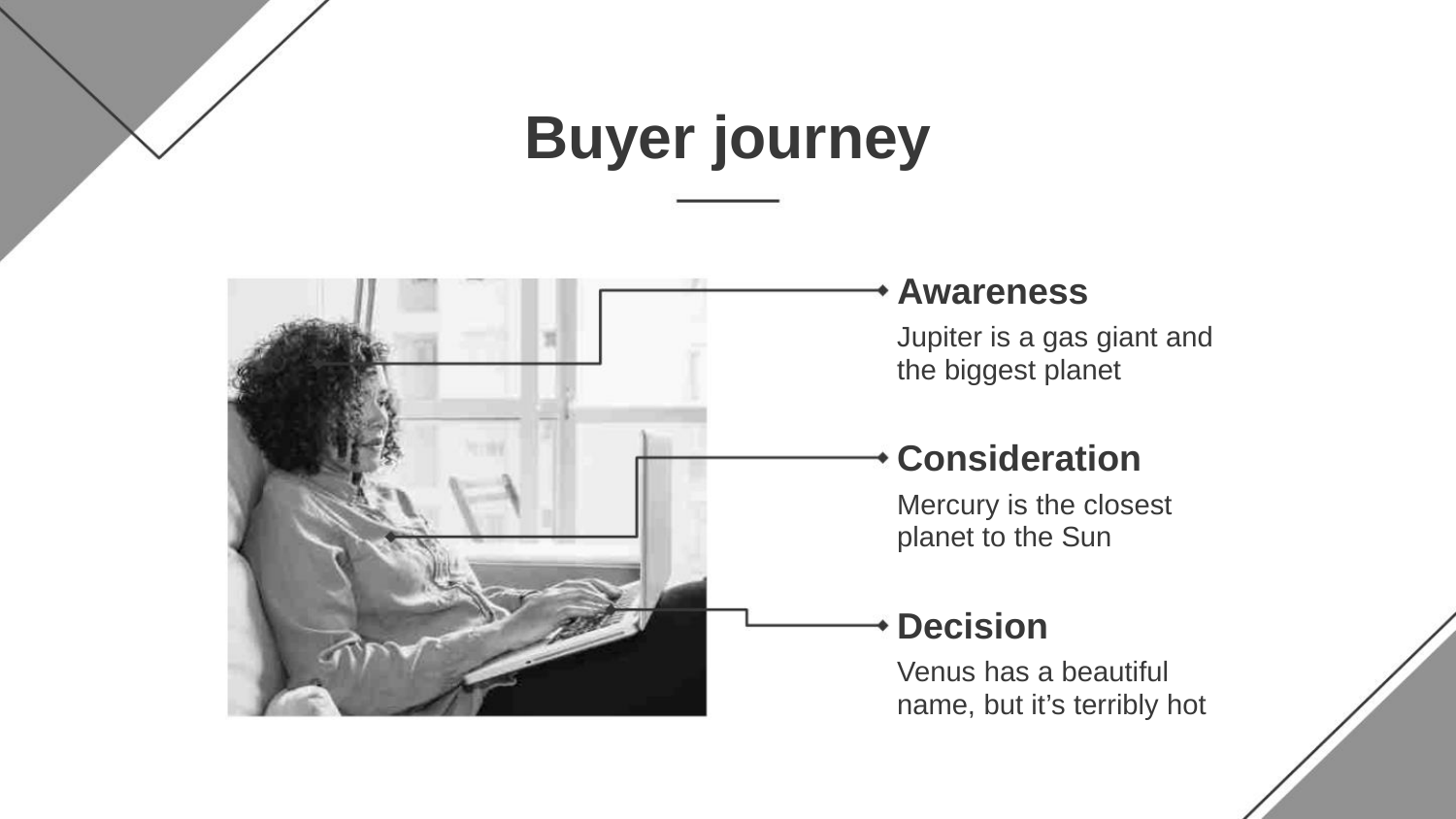

Buyer journey
Awareness
Jupiter is a gas giant and
the biggest planet
Consideration
Mercury is the closest
planet to the Sun
Decision
Venus has a beautiful
name, but it’s terribly hot